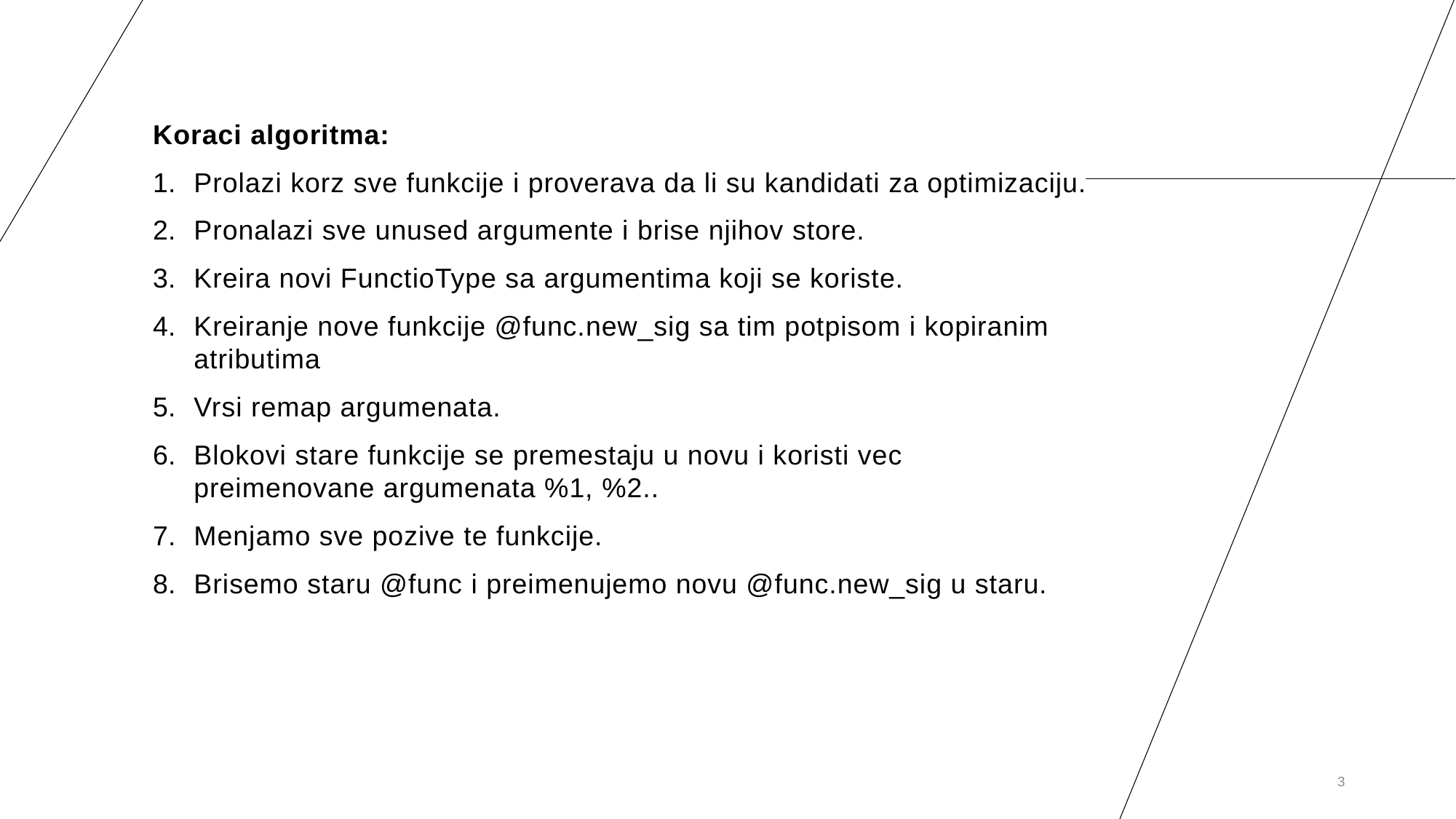

Koraci algoritma:
Prolazi korz sve funkcije i proverava da li su kandidati za optimizaciju.
Pronalazi sve unused argumente i brise njihov store.
Kreira novi FunctioType sa argumentima koji se koriste.
Kreiranje nove funkcije @func.new_sig sa tim potpisom i kopiranim atributima
Vrsi remap argumenata.
Blokovi stare funkcije se premestaju u novu i koristi vec preimenovane argumenata %1, %2..
Menjamo sve pozive te funkcije.
Brisemo staru @func i preimenujemo novu @func.new_sig u staru.

3